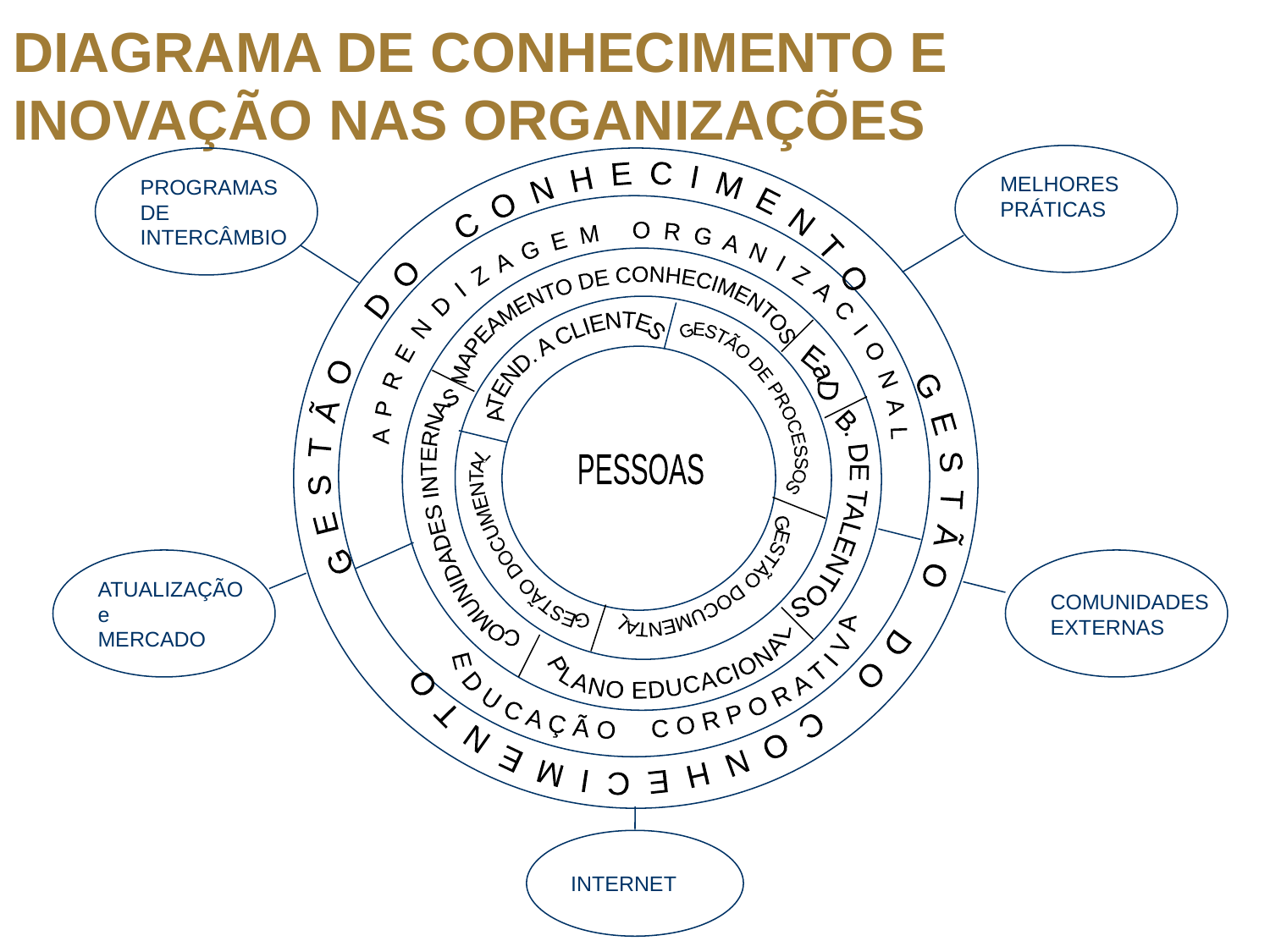

DIAGRAMA DE CONHECIMENTO E INOVAÇÃO NAS ORGANIZAÇÕES
MELHORES
PRÁTICAS

PROGRAMAS
DE
INTERCÂMBIO

G  E  S  T  Ã  O      D  O      C  O  N  H  E  C  I  M  E  N  T  O

A  P  R  E  N  D  I  Z  A  G  E  M     O  R  G  A  N  I  Z  A  C  I  O  N  A  L

MAPEAMENTO DE CONHECIMENTOS
G  E  S  T  Ã  O      D  O      C  O  N  H  E  C  I  M  E  N  T  O

ATEND. A CLIENTES

GESTÃO DE PROCESSOS
EaD

PESSOAS
COMUNIDADES INTERNAS
B. DE TALENTOS
GESTÃO DOCUMENTAL

GESTÃO DOCUMENTAL

E D U C A Ç Ã O     C O R P O R A T I V A

ATUALIZAÇÃO
e
MERCADO
COMUNIDADES
EXTERNAS

PLANO EDUCACIONAL

INTERNET